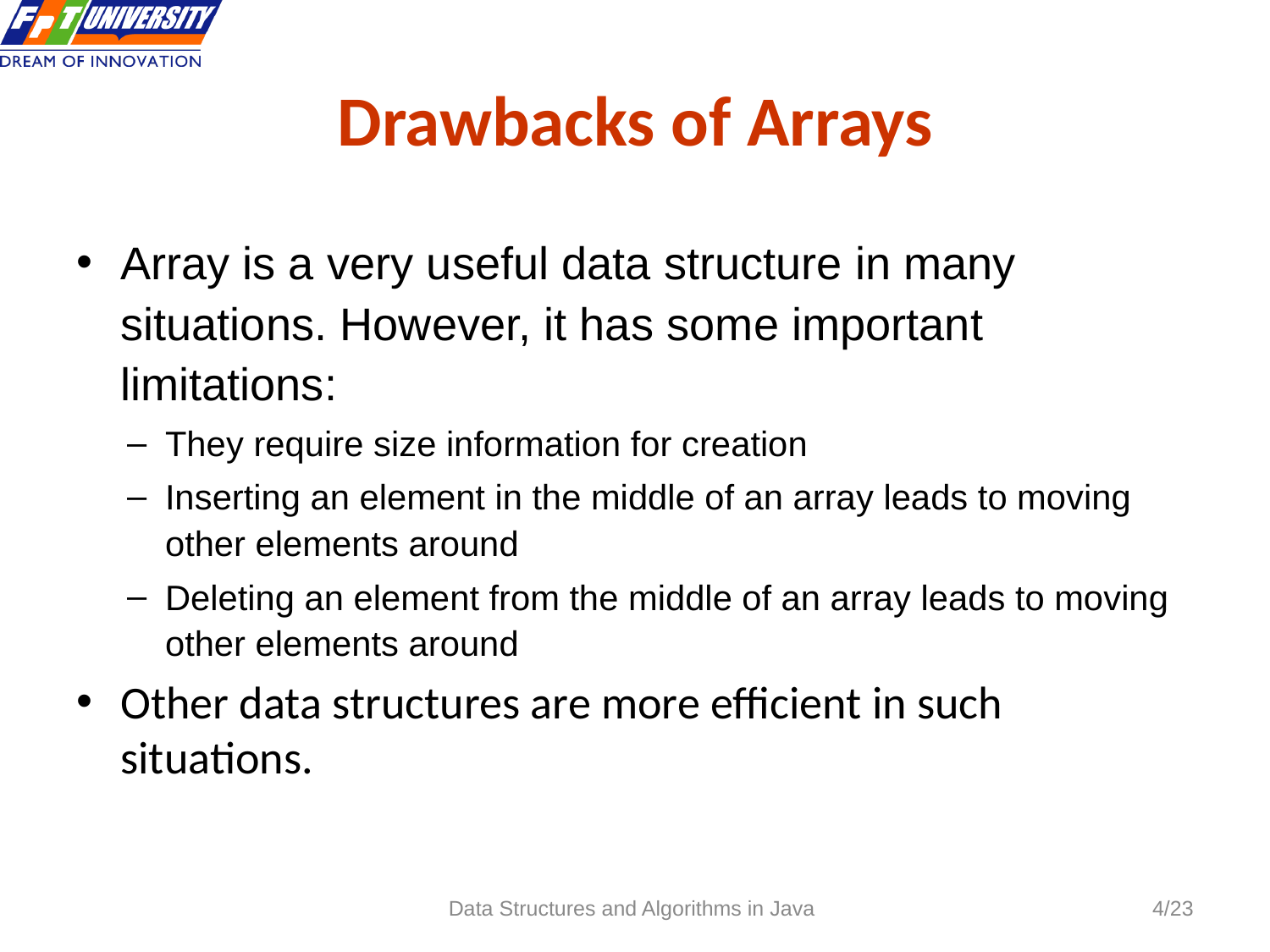

Drawbacks of Arrays
 4
Array is a very useful data structure in many situations. However, it has some important limitations:
They require size information for creation
Inserting an element in the middle of an array leads to moving other elements around
Deleting an element from the middle of an array leads to moving other elements around
Other data structures are more efficient in such situations.
Data Structures and Algorithms in Java
4/23